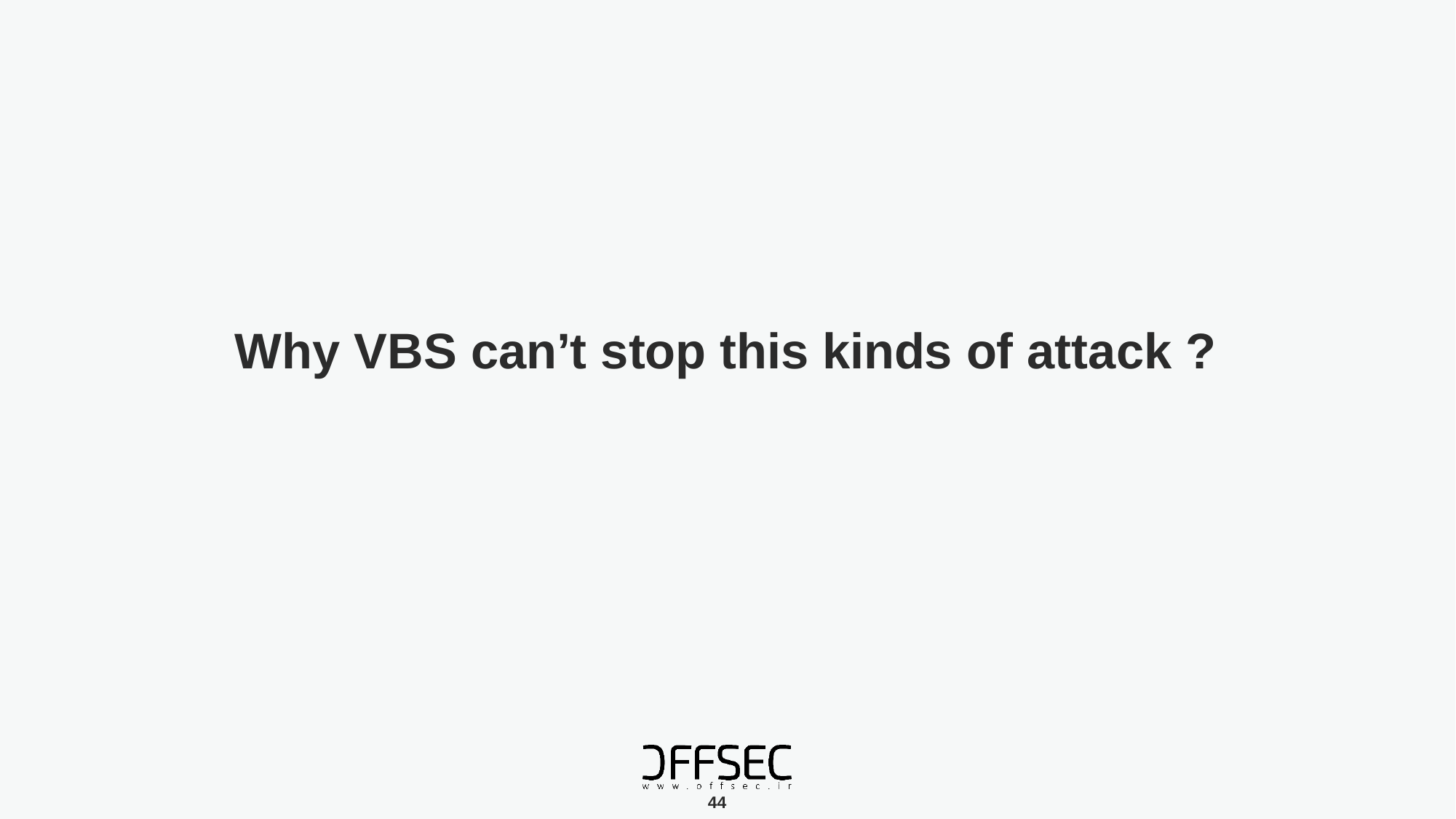

# Why VBS can’t stop this kinds of attack ?
44